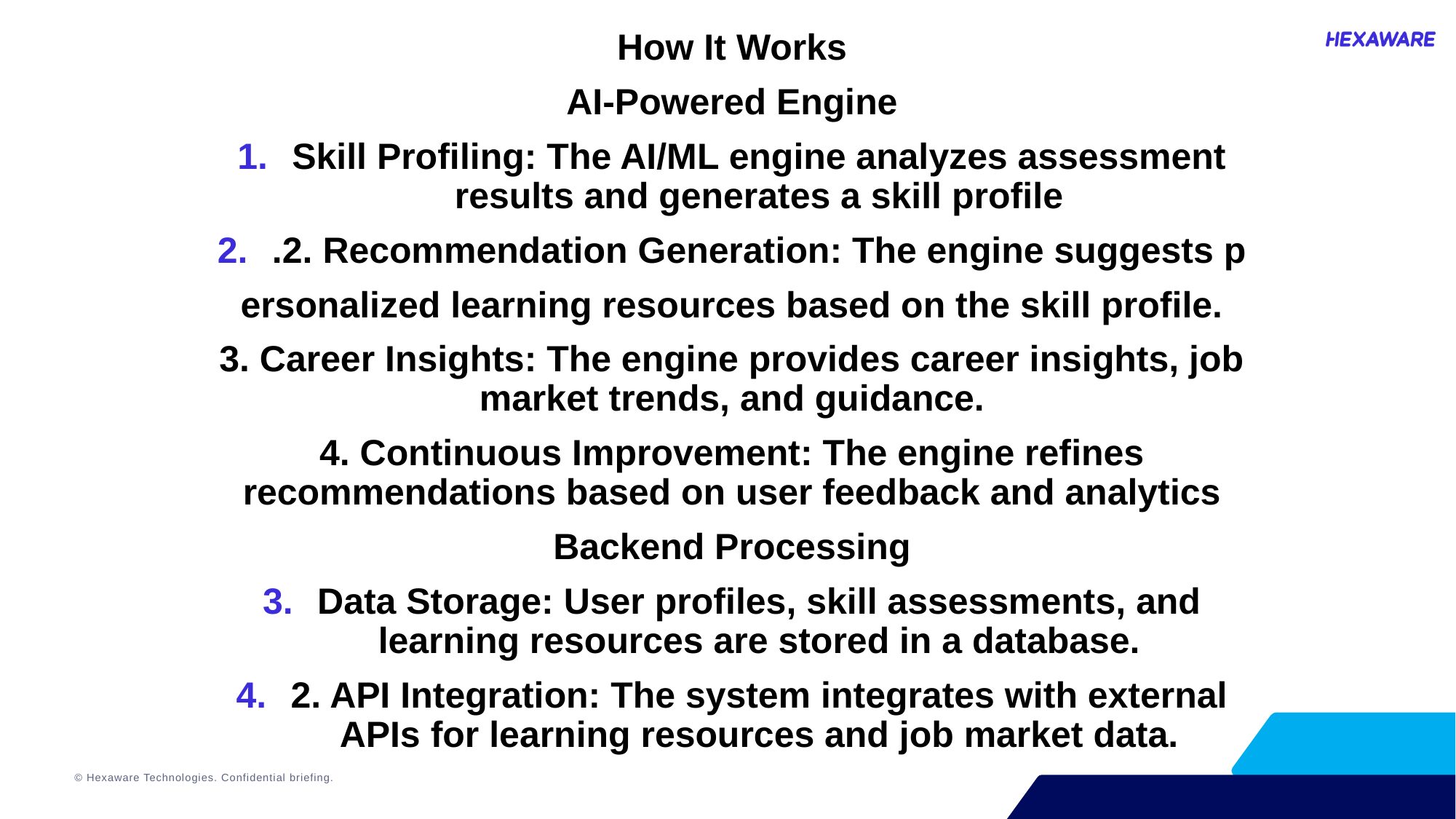

How It Works
AI-Powered Engine
Skill Profiling: The AI/ML engine analyzes assessment results and generates a skill profile
.2. Recommendation Generation: The engine suggests p
ersonalized learning resources based on the skill profile.
3. Career Insights: The engine provides career insights, job market trends, and guidance.
4. Continuous Improvement: The engine refines recommendations based on user feedback and analytics
Backend Processing
Data Storage: User profiles, skill assessments, and learning resources are stored in a database.
2. API Integration: The system integrates with external APIs for learning resources and job market data.